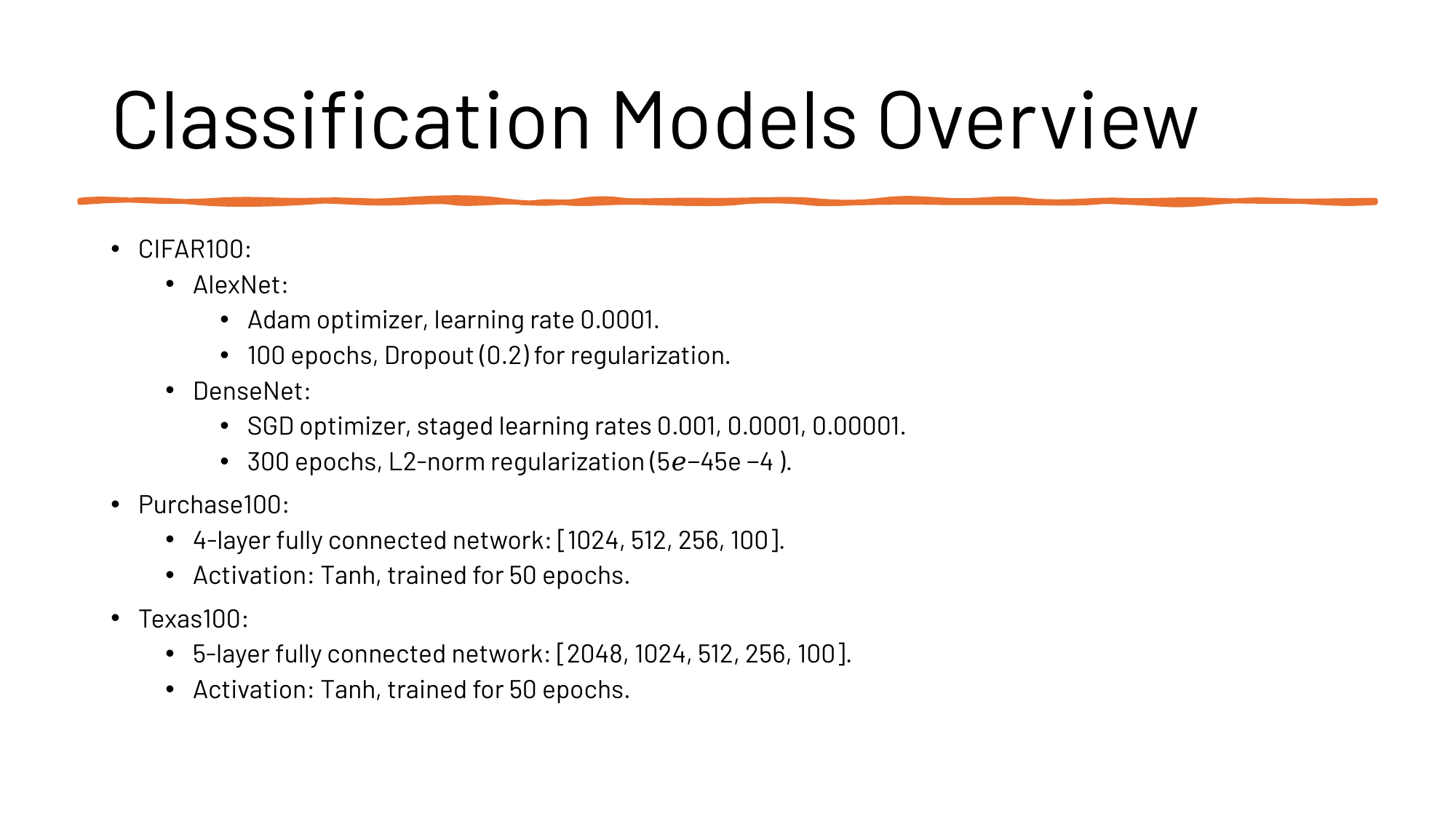

# Classification Models Overview

CIFAR100:
AlexNet:
Adam optimizer, learning rate 0.0001.
100 epochs, Dropout (0.2) for regularization.
DenseNet:
SGD optimizer, staged learning rates 0.001, 0.0001, 0.00001.
300 epochs, L2-norm regularization (5𝑒−45e −4 ).
Purchase100:
4-layer fully connected network: [1024, 512, 256, 100].
Activation: Tanh, trained for 50 epochs.
Texas100:
5-layer fully connected network: [2048, 1024, 512, 256, 100].
Activation: Tanh, trained for 50 epochs.